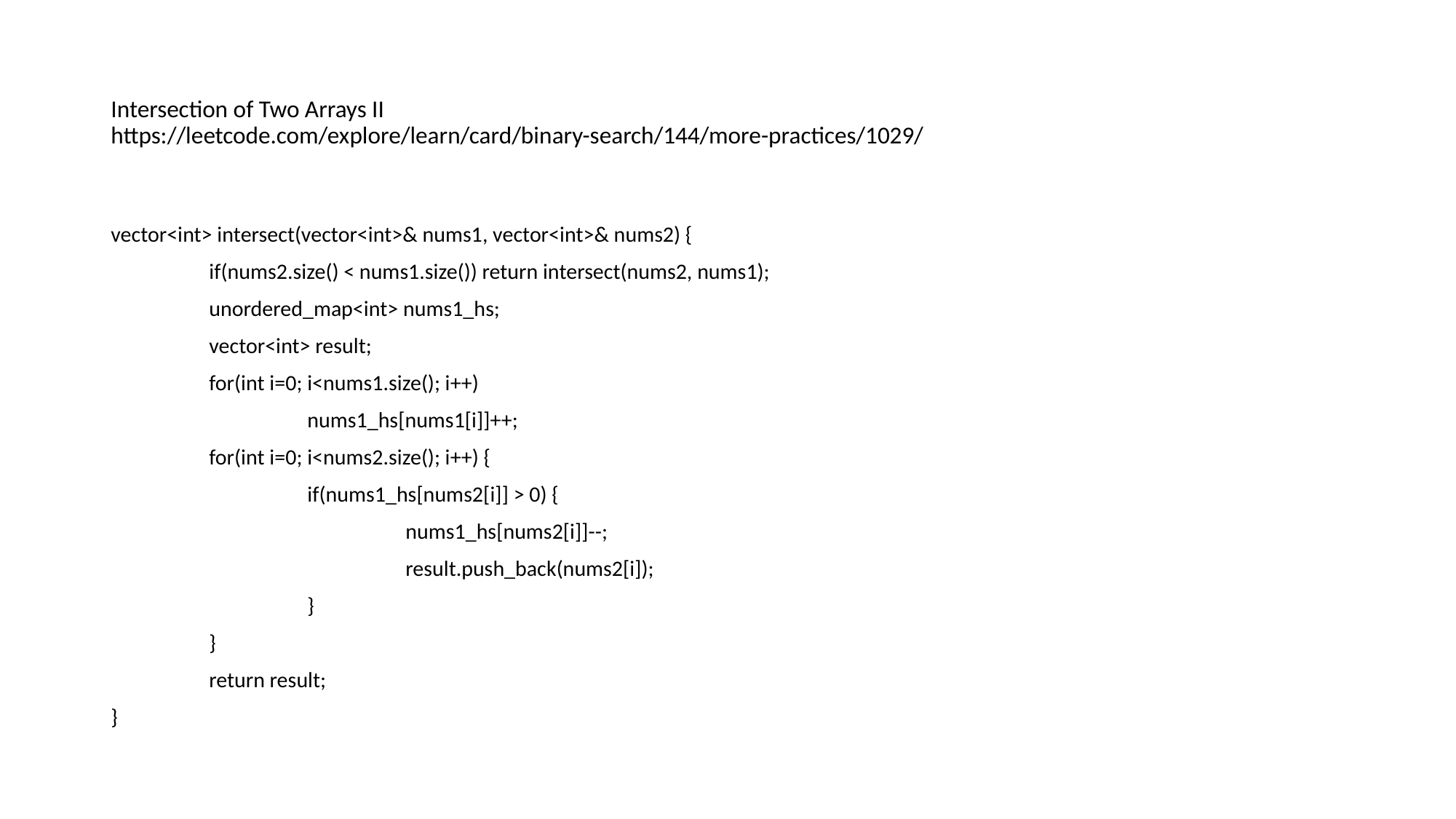

# Intersection of Two Arrays II https://leetcode.com/explore/learn/card/binary-search/144/more-practices/1029/
vector<int> intersect(vector<int>& nums1, vector<int>& nums2) {
	if(nums2.size() < nums1.size()) return intersect(nums2, nums1);
	unordered_map<int> nums1_hs;
	vector<int> result;
	for(int i=0; i<nums1.size(); i++)
		nums1_hs[nums1[i]]++;
	for(int i=0; i<nums2.size(); i++) {
		if(nums1_hs[nums2[i]] > 0) {
			nums1_hs[nums2[i]]--;
			result.push_back(nums2[i]);
		}
	}
	return result;
}